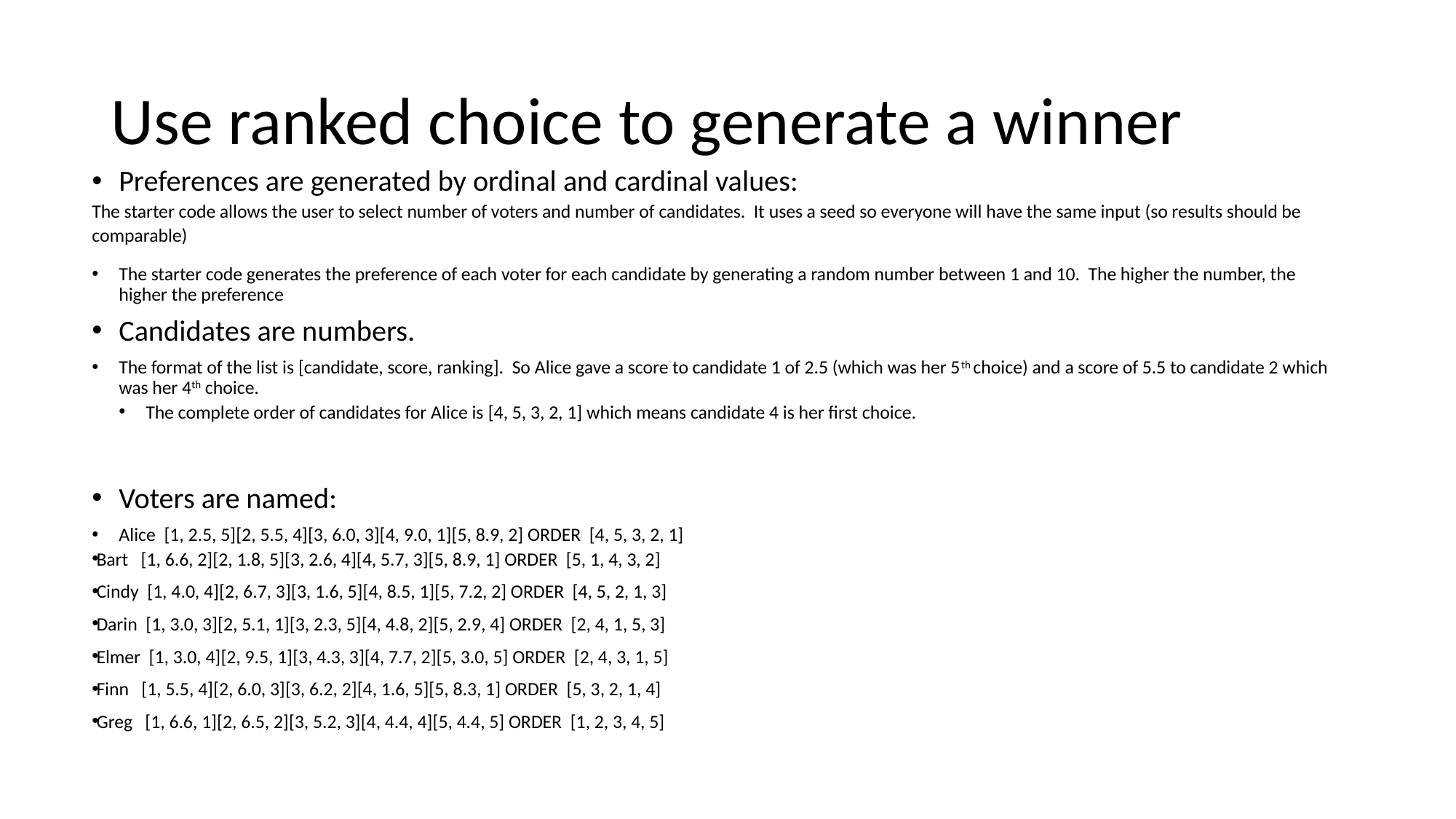

# Use ranked choice to generate a winner
Preferences are generated by ordinal and cardinal values:
The starter code allows the user to select number of voters and number of candidates.  It uses a seed so everyone will have the same input (so results should be comparable)
The starter code generates the preference of each voter for each candidate by generating a random number between 1 and 10.  The higher the number, the higher the preference
Candidates are numbers.
The format of the list is [candidate, score, ranking].  So Alice gave a score to candidate 1 of 2.5 (which was her 5th choice) and a score of 5.5 to candidate 2 which was her 4th choice.
The complete order of candidates for Alice is [4, 5, 3, 2, 1] which means candidate 4 is her first choice.

Voters are named:
Alice  [1, 2.5, 5][2, 5.5, 4][3, 6.0, 3][4, 9.0, 1][5, 8.9, 2] ORDER  [4, 5, 3, 2, 1]
Bart   [1, 6.6, 2][2, 1.8, 5][3, 2.6, 4][4, 5.7, 3][5, 8.9, 1] ORDER  [5, 1, 4, 3, 2]
Cindy  [1, 4.0, 4][2, 6.7, 3][3, 1.6, 5][4, 8.5, 1][5, 7.2, 2] ORDER  [4, 5, 2, 1, 3]
Darin  [1, 3.0, 3][2, 5.1, 1][3, 2.3, 5][4, 4.8, 2][5, 2.9, 4] ORDER  [2, 4, 1, 5, 3]
Elmer  [1, 3.0, 4][2, 9.5, 1][3, 4.3, 3][4, 7.7, 2][5, 3.0, 5] ORDER  [2, 4, 3, 1, 5]
Finn   [1, 5.5, 4][2, 6.0, 3][3, 6.2, 2][4, 1.6, 5][5, 8.3, 1] ORDER  [5, 3, 2, 1, 4]
Greg   [1, 6.6, 1][2, 6.5, 2][3, 5.2, 3][4, 4.4, 4][5, 4.4, 5] ORDER  [1, 2, 3, 4, 5]